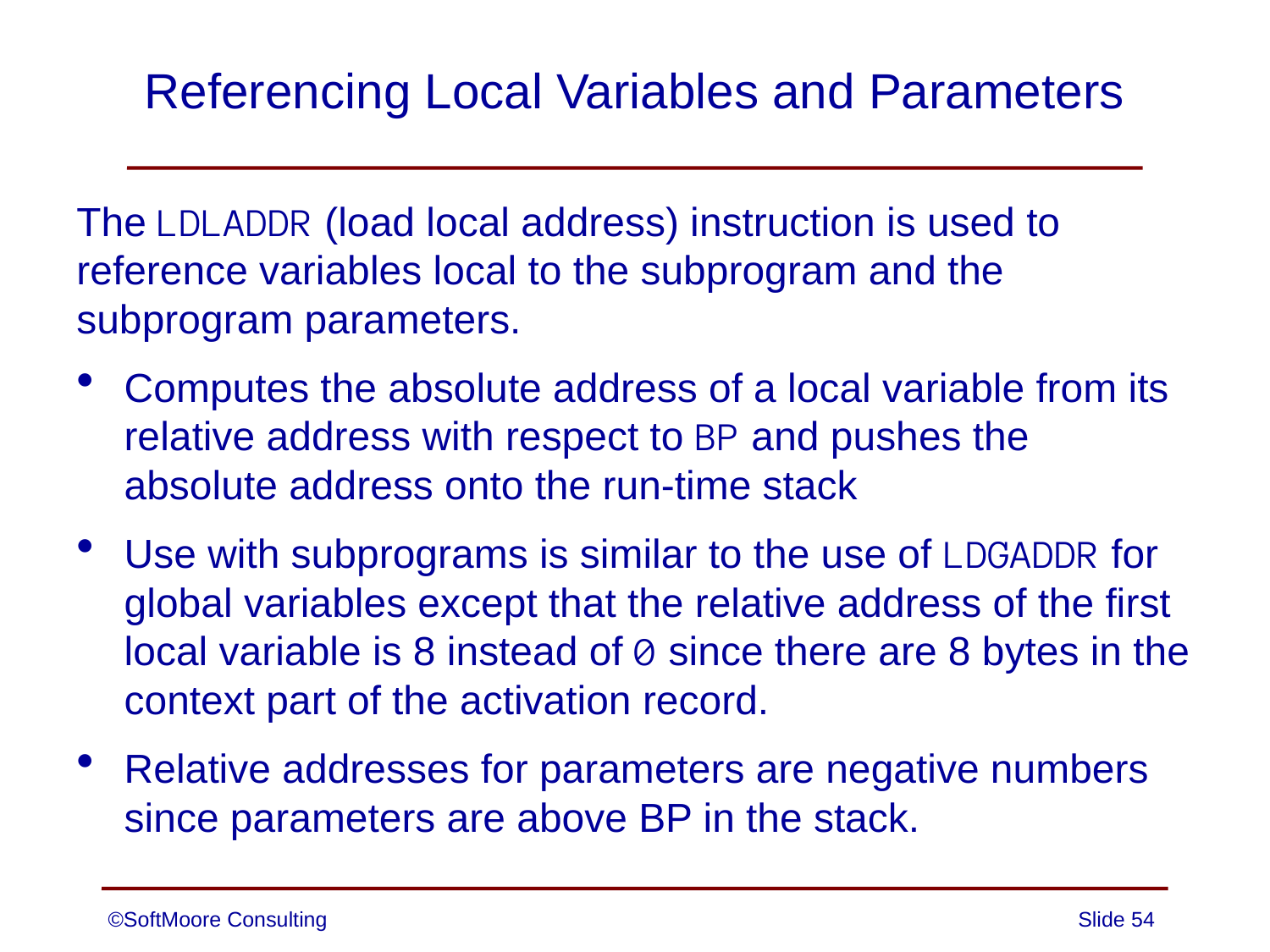

# Referencing Local Variables and Parameters
The LDLADDR (load local address) instruction is used to reference variables local to the subprogram and the subprogram parameters.
Computes the absolute address of a local variable from its relative address with respect to BP and pushes the absolute address onto the run-time stack
Use with subprograms is similar to the use of LDGADDR for global variables except that the relative address of the first local variable is 8 instead of 0 since there are 8 bytes in the context part of the activation record.
Relative addresses for parameters are negative numbers since parameters are above BP in the stack.
©SoftMoore Consulting
Slide 54